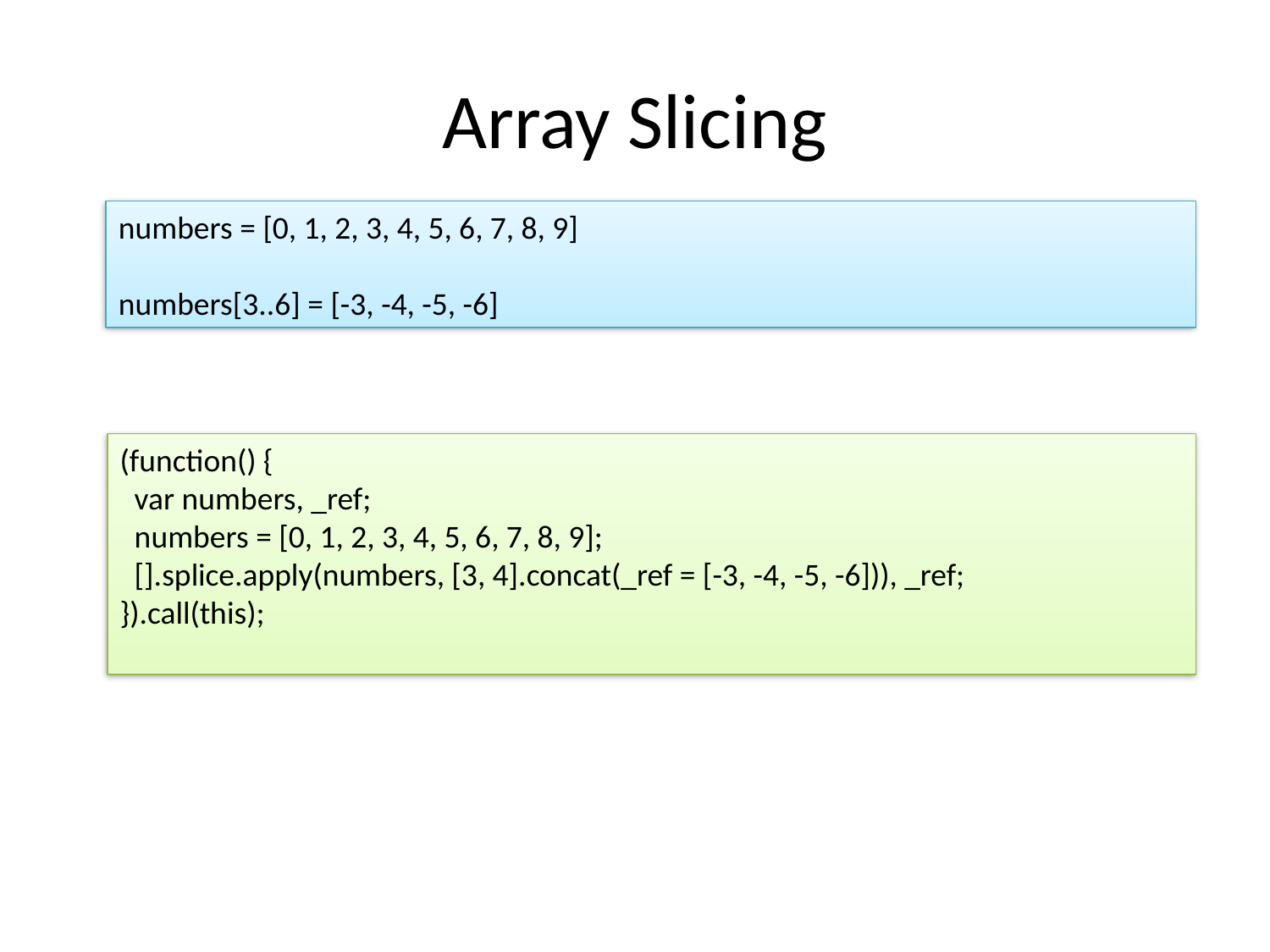

# Array Slicing
numbers = [0, 1, 2, 3, 4, 5, 6, 7, 8, 9]

numbers[3..6] = [-3, -4, -5, -6]
(function() {
  var numbers, _ref;
  numbers = [0, 1, 2, 3, 4, 5, 6, 7, 8, 9];
  [].splice.apply(numbers, [3, 4].concat(_ref = [-3, -4, -5, -6])), _ref;
}).call(this);